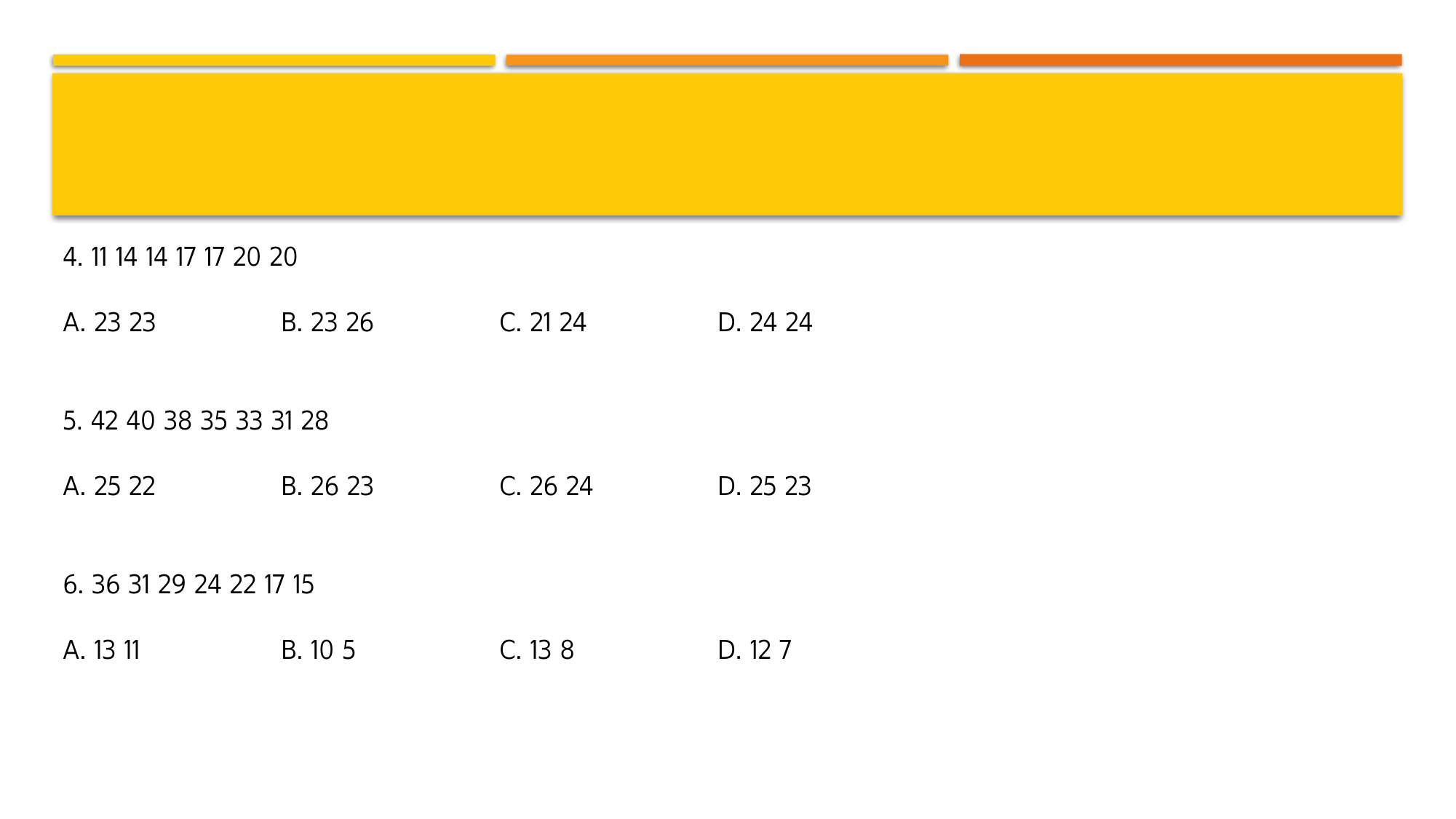

#
4. 11 14 14 17 17 20 20

A. 23 23 		B. 23 26 		C. 21 24 		D. 24 24

5. 42 40 38 35 33 31 28

A. 25 22 		B. 26 23 		C. 26 24 		D. 25 23

6. 36 31 29 24 22 17 15

A. 13 11 		B. 10 5 		C. 13 8 		D. 12 7